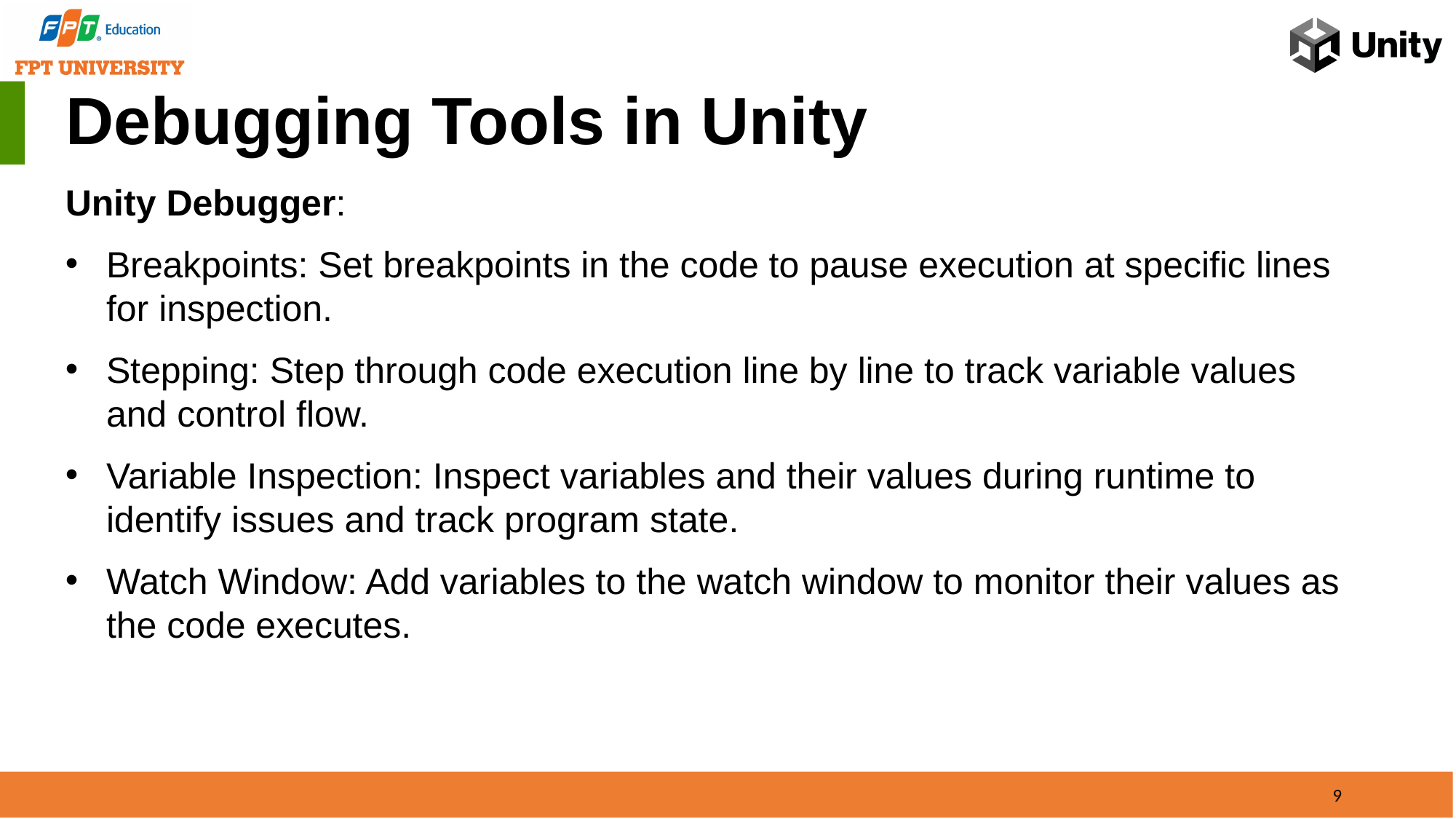

Debugging Tools in Unity

Unity Debugger:
Breakpoints: Set breakpoints in the code to pause execution at specific lines for inspection.
Stepping: Step through code execution line by line to track variable values and control flow.
Variable Inspection: Inspect variables and their values during runtime to identify issues and track program state.
Watch Window: Add variables to the watch window to monitor their values as the code executes.
9